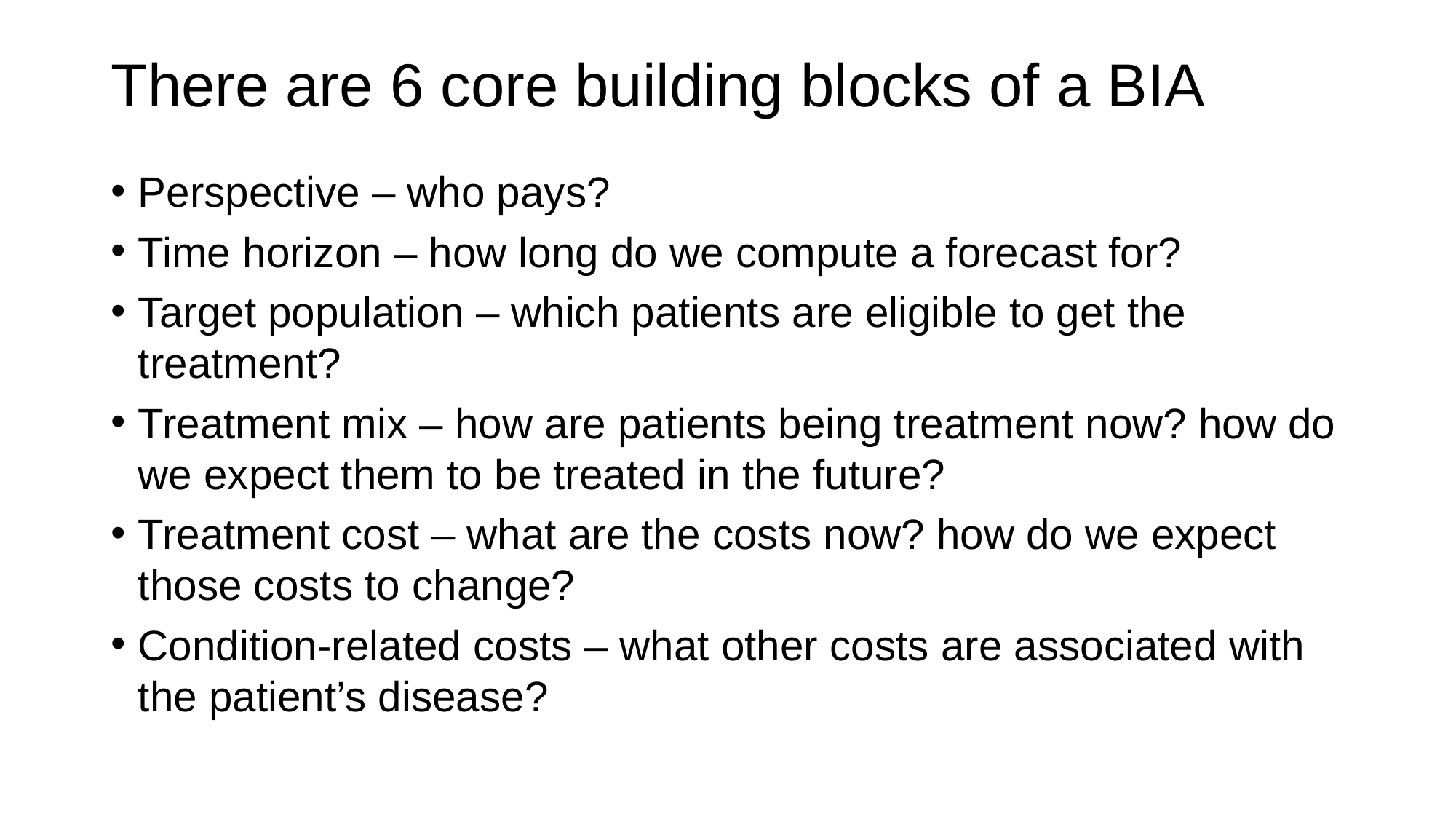

# There are 6 core building blocks of a BIA
Perspective – who pays?
Time horizon – how long do we compute a forecast for?
Target population – which patients are eligible to get the treatment?
Treatment mix – how are patients being treatment now? how do we expect them to be treated in the future?
Treatment cost – what are the costs now? how do we expect those costs to change?
Condition-related costs – what other costs are associated with the patient’s disease?